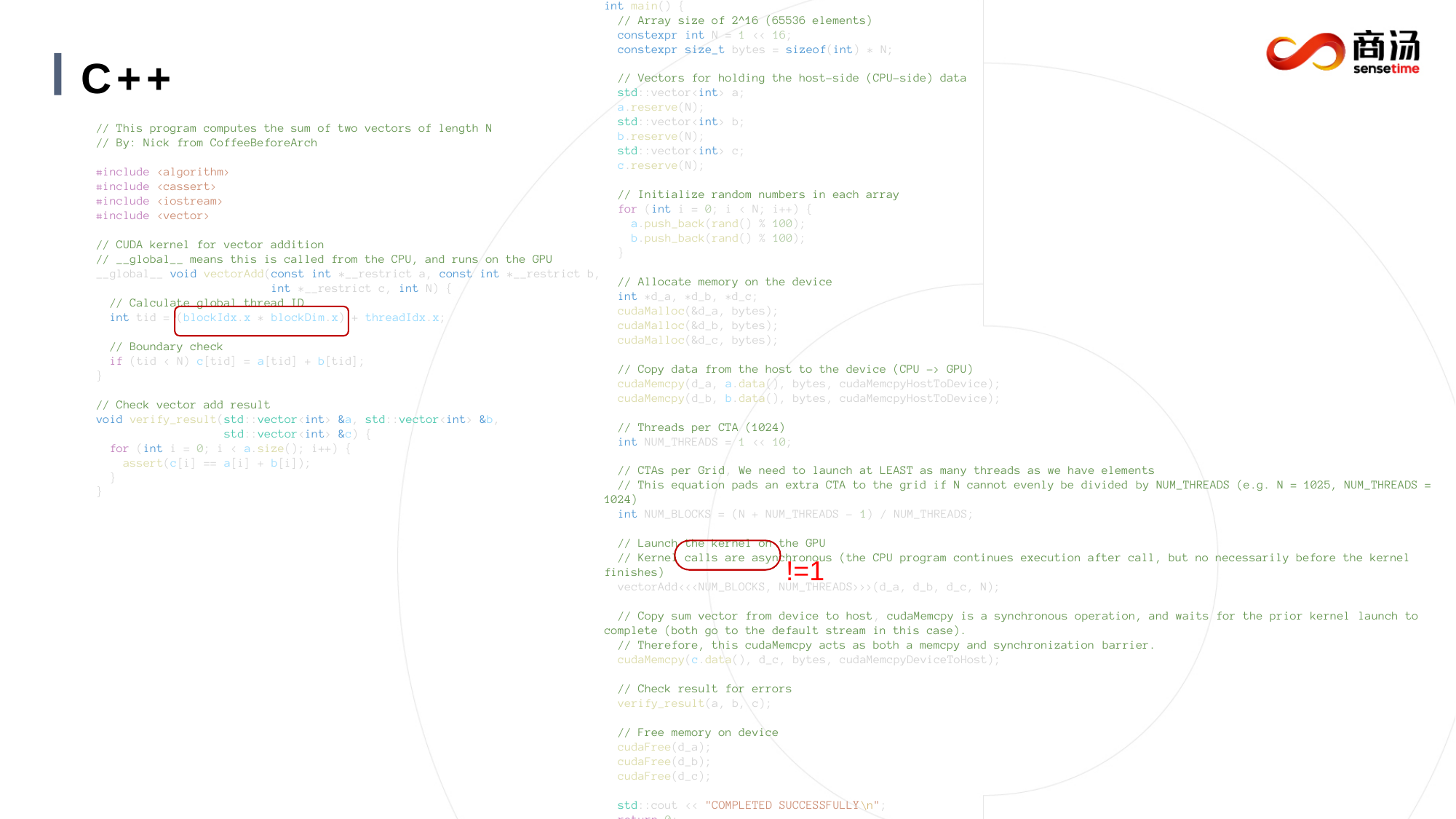

int main() {
  // Array size of 2^16 (65536 elements)
  constexpr int N = 1 << 16;
  constexpr size_t bytes = sizeof(int) * N;
  // Vectors for holding the host-side (CPU-side) data
  std::vector<int> a;
  a.reserve(N);
  std::vector<int> b;
  b.reserve(N);
  std::vector<int> c;
  c.reserve(N);
  // Initialize random numbers in each array
  for (int i = 0; i < N; i++) {
    a.push_back(rand() % 100);
    b.push_back(rand() % 100);
  }
  // Allocate memory on the device
  int *d_a, *d_b, *d_c;
  cudaMalloc(&d_a, bytes);
  cudaMalloc(&d_b, bytes);
  cudaMalloc(&d_c, bytes);
  // Copy data from the host to the device (CPU -> GPU)
  cudaMemcpy(d_a, a.data(), bytes, cudaMemcpyHostToDevice);
  cudaMemcpy(d_b, b.data(), bytes, cudaMemcpyHostToDevice);
  // Threads per CTA (1024)
  int NUM_THREADS = 1 << 10;
  // CTAs per Grid, We need to launch at LEAST as many threads as we have elements
  // This equation pads an extra CTA to the grid if N cannot evenly be divided by NUM_THREADS (e.g. N = 1025, NUM_THREADS = 1024)
  int NUM_BLOCKS = (N + NUM_THREADS - 1) / NUM_THREADS;
  // Launch the kernel on the GPU
  // Kernel calls are asynchronous (the CPU program continues execution after call, but no necessarily before the kernel finishes)
  vectorAdd<<<NUM_BLOCKS, NUM_THREADS>>>(d_a, d_b, d_c, N);
  // Copy sum vector from device to host, cudaMemcpy is a synchronous operation, and waits for the prior kernel launch to complete (both go to the default stream in this case).
  // Therefore, this cudaMemcpy acts as both a memcpy and synchronization barrier.
  cudaMemcpy(c.data(), d_c, bytes, cudaMemcpyDeviceToHost);
  // Check result for errors
  verify_result(a, b, c);
  // Free memory on device
  cudaFree(d_a);
  cudaFree(d_b);
  cudaFree(d_c);
  std::cout << "COMPLETED SUCCESSFULLY\n";
  return 0;
}
C++

// This program computes the sum of two vectors of length N
// By: Nick from CoffeeBeforeArch
#include <algorithm>
#include <cassert>
#include <iostream>
#include <vector>
// CUDA kernel for vector addition
// __global__ means this is called from the CPU, and runs on the GPU
__global__ void vectorAdd(const int *__restrict a, const int *__restrict b,
                          int *__restrict c, int N) {
  // Calculate global thread ID
  int tid = (blockIdx.x * blockDim.x) + threadIdx.x;
  // Boundary check
  if (tid < N) c[tid] = a[tid] + b[tid];
}
// Check vector add result
void verify_result(std::vector<int> &a, std::vector<int> &b,
                   std::vector<int> &c) {
  for (int i = 0; i < a.size(); i++) {
    assert(c[i] == a[i] + b[i]);
  }
}

!=1